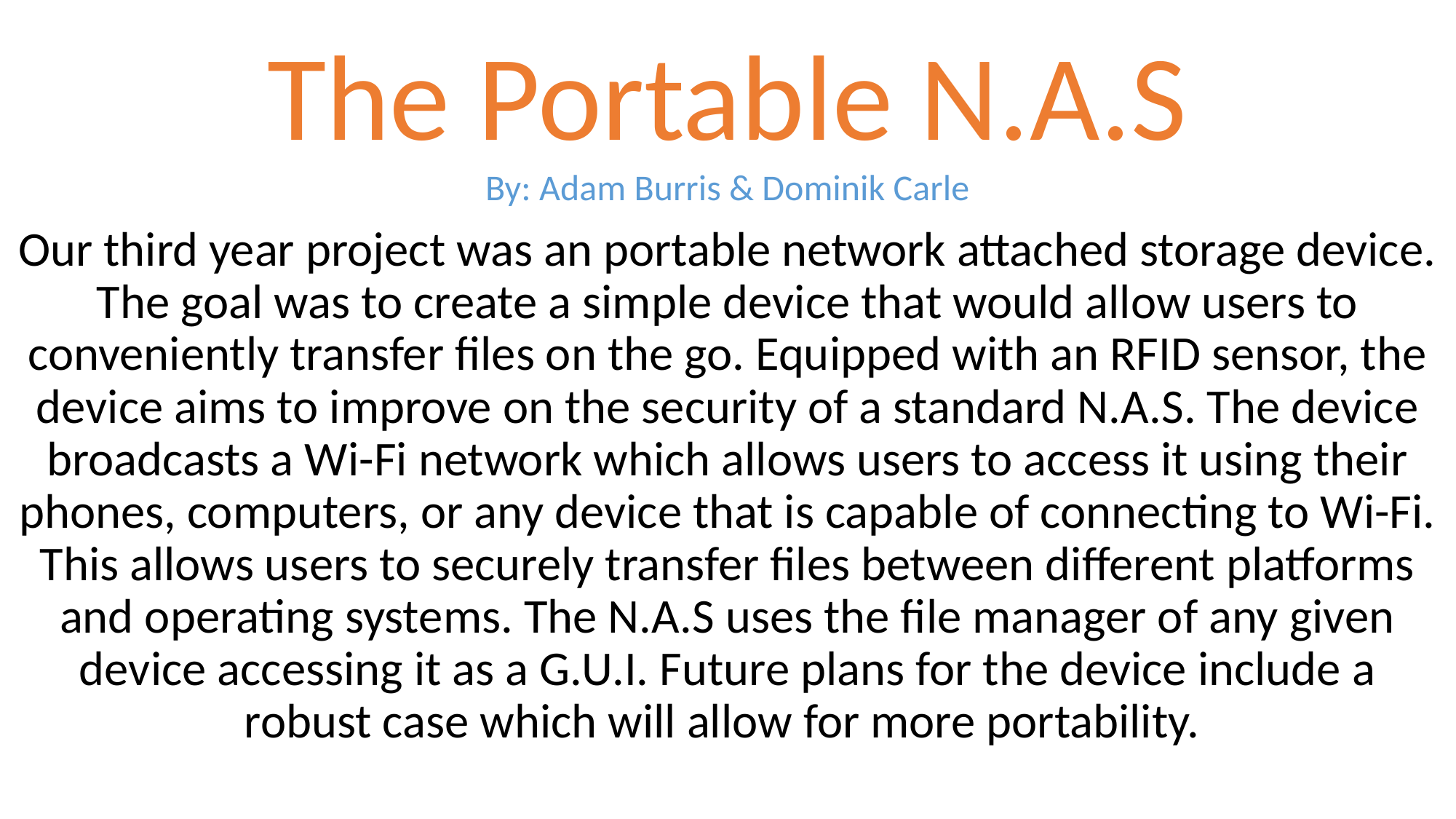

# The Portable N.A.S
By: Adam Burris & Dominik Carle
Our third year project was an portable network attached storage device. The goal was to create a simple device that would allow users to conveniently transfer files on the go. Equipped with an RFID sensor, the device aims to improve on the security of a standard N.A.S. The device broadcasts a Wi-Fi network which allows users to access it using their phones, computers, or any device that is capable of connecting to Wi-Fi. This allows users to securely transfer files between different platforms and operating systems. The N.A.S uses the file manager of any given device accessing it as a G.U.I. Future plans for the device include a robust case which will allow for more portability.